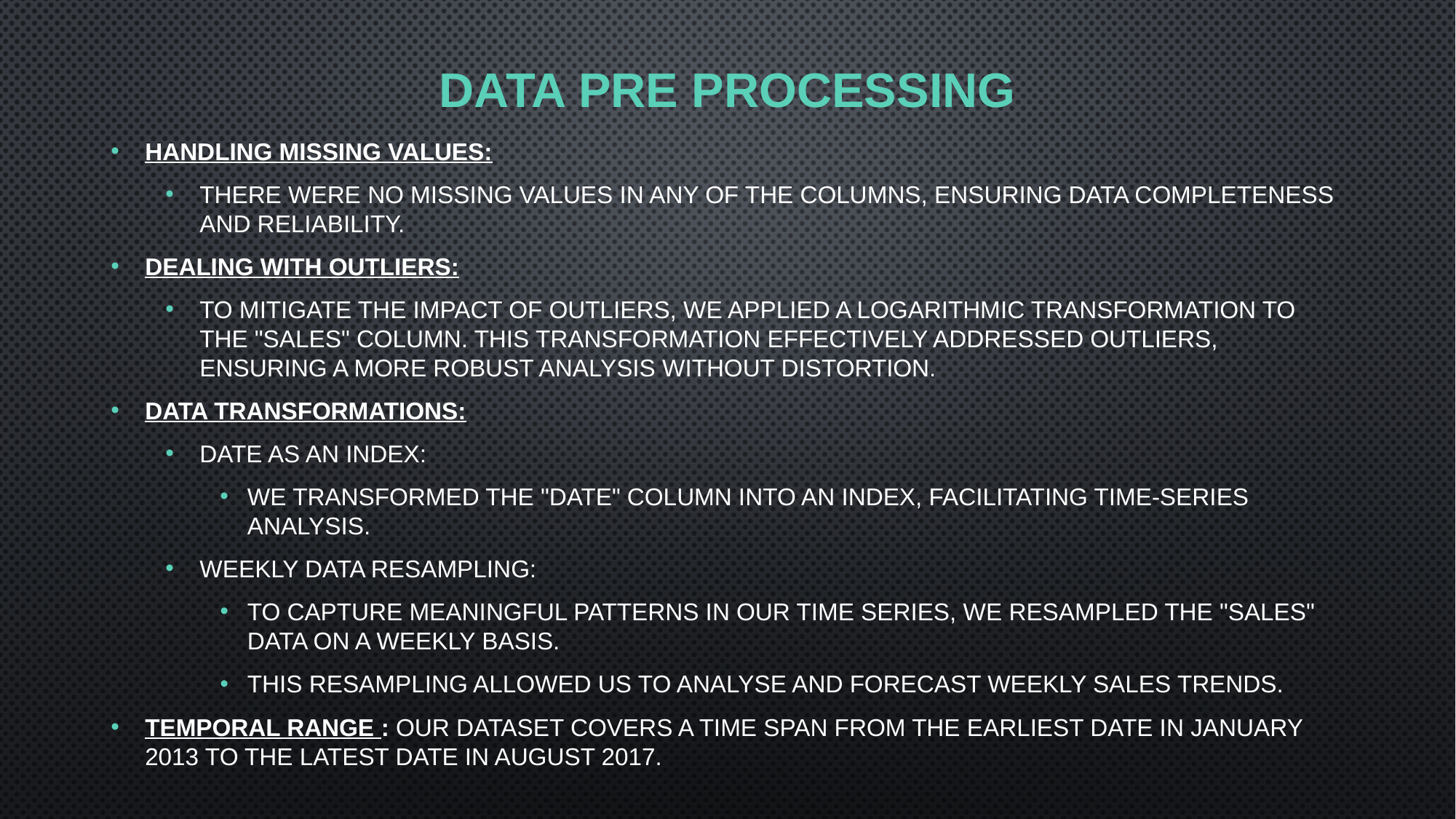

# Data Pre processing
Handling missing values:
There were no missing values in any of the columns, ensuring data completeness and reliability.
Dealing with outliers:
To mitigate the impact of outliers, we applied a logarithmic transformation to the "sales" column. This transformation effectively addressed outliers, ensuring a more robust analysis without distortion.
Data transformations:
Date as an index:
We transformed the "date" column into an index, facilitating time-series analysis.
Weekly data resampling:
To capture meaningful patterns in our time series, we resampled the "sales" data on a weekly basis.
This resampling allowed us to analyse and forecast weekly sales trends.
Temporal range : our dataset covers a time span from the earliest date in january 2013 to the latest date in august 2017.